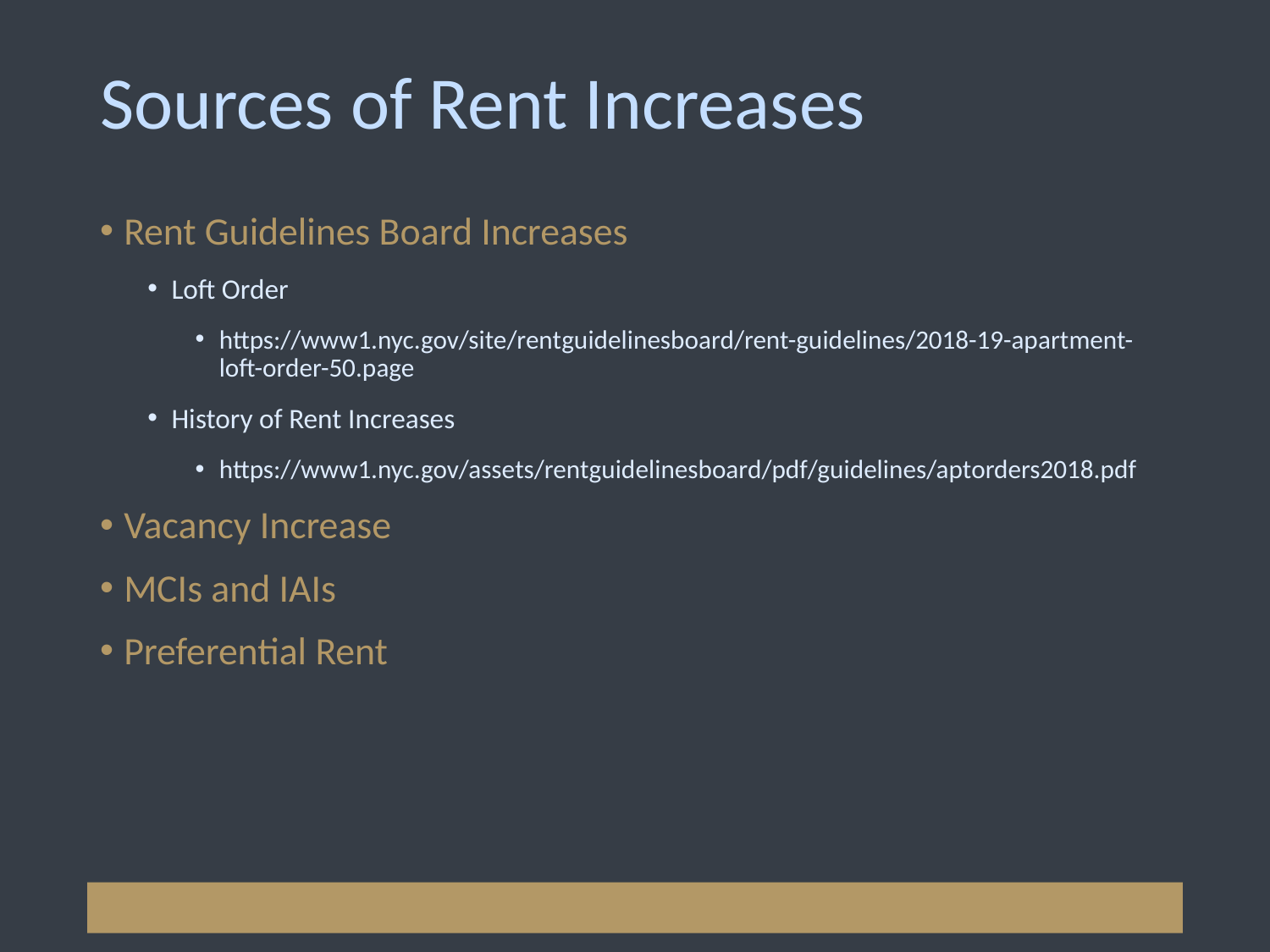

# Sources of Rent Increases
Rent Guidelines Board Increases
Loft Order
https://www1.nyc.gov/site/rentguidelinesboard/rent-guidelines/2018-19-apartment-loft-order-50.page
History of Rent Increases
https://www1.nyc.gov/assets/rentguidelinesboard/pdf/guidelines/aptorders2018.pdf
Vacancy Increase
MCIs and IAIs
Preferential Rent